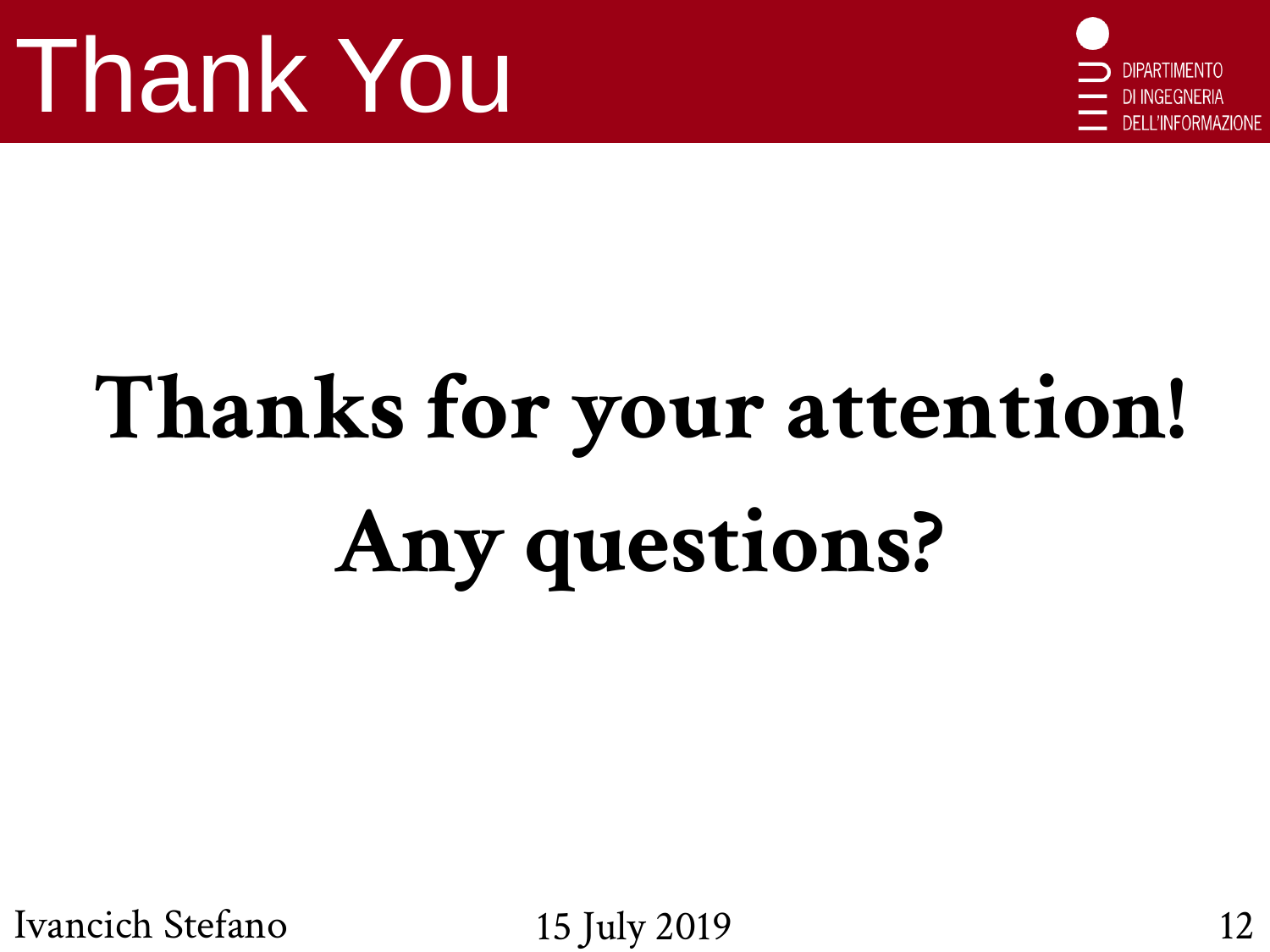

Thank You
Thanks for your attention!
Any questions?
Ivancich Stefano
12
15 July 2019